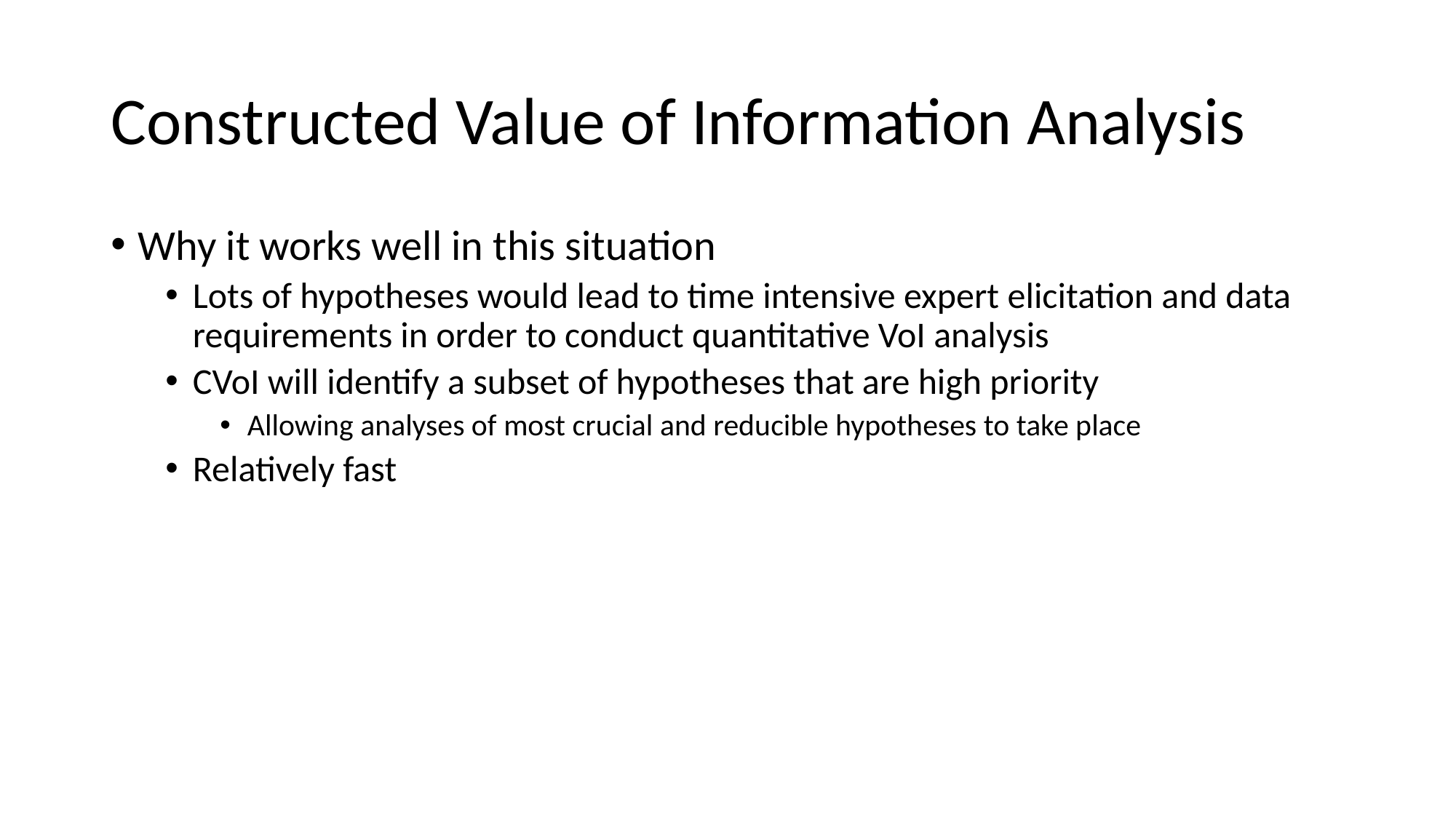

# Constructed Value of Information Analysis
Why it works well in this situation
Lots of hypotheses would lead to time intensive expert elicitation and data requirements in order to conduct quantitative VoI analysis
CVoI will identify a subset of hypotheses that are high priority
Allowing analyses of most crucial and reducible hypotheses to take place
Relatively fast